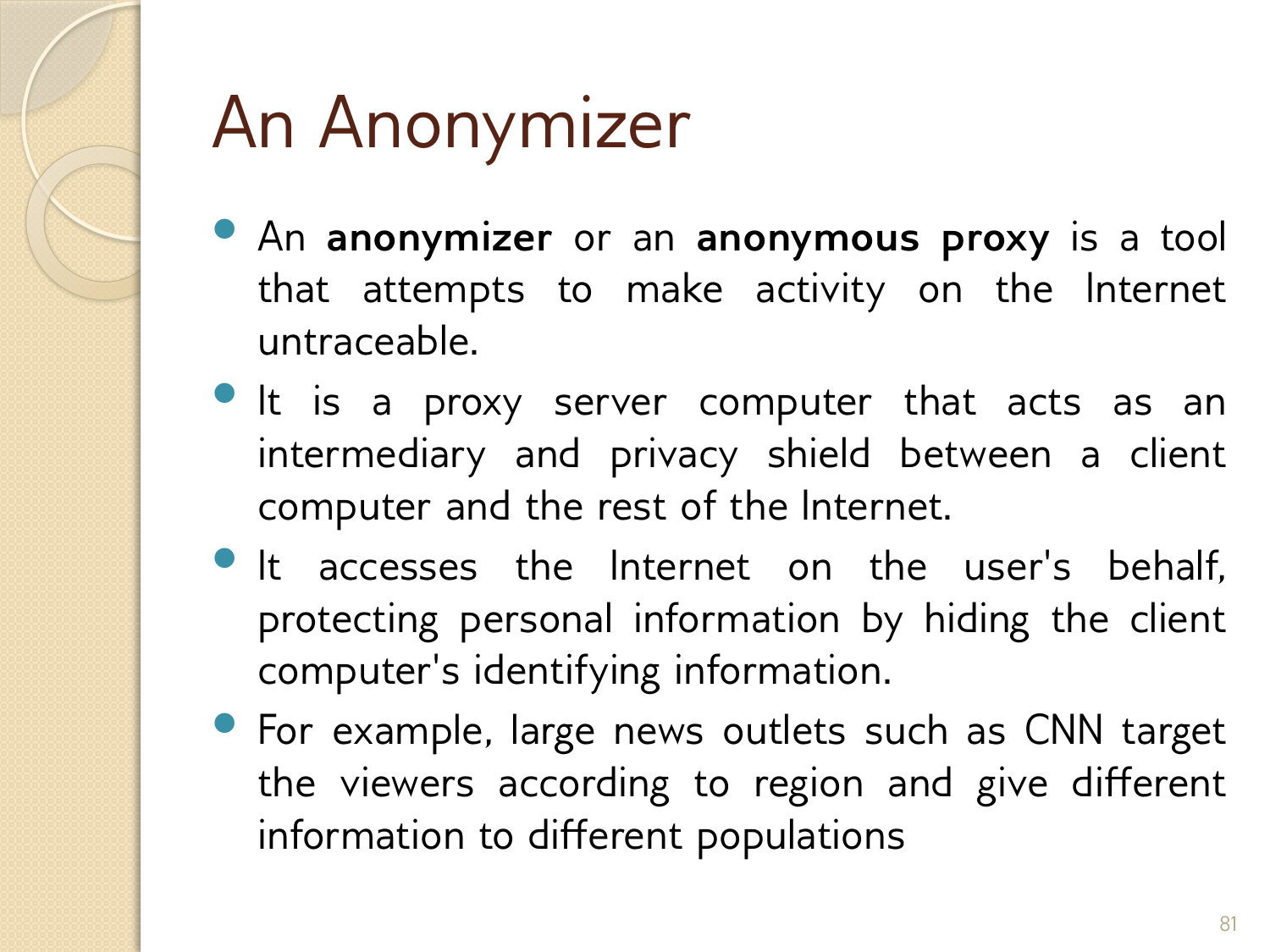

# An Anonymizer
An anonymizer or an anonymous proxy is a tool that attempts to make activity on the Internet untraceable.
It is a proxy server computer that acts as an intermediary and privacy shield between a client computer and the rest of the Internet.
It accesses the Internet on the user's behalf, protecting personal information by hiding the client computer's identifying information.
For example, large news outlets such as CNN target the viewers according to region and give different information to different populations
81